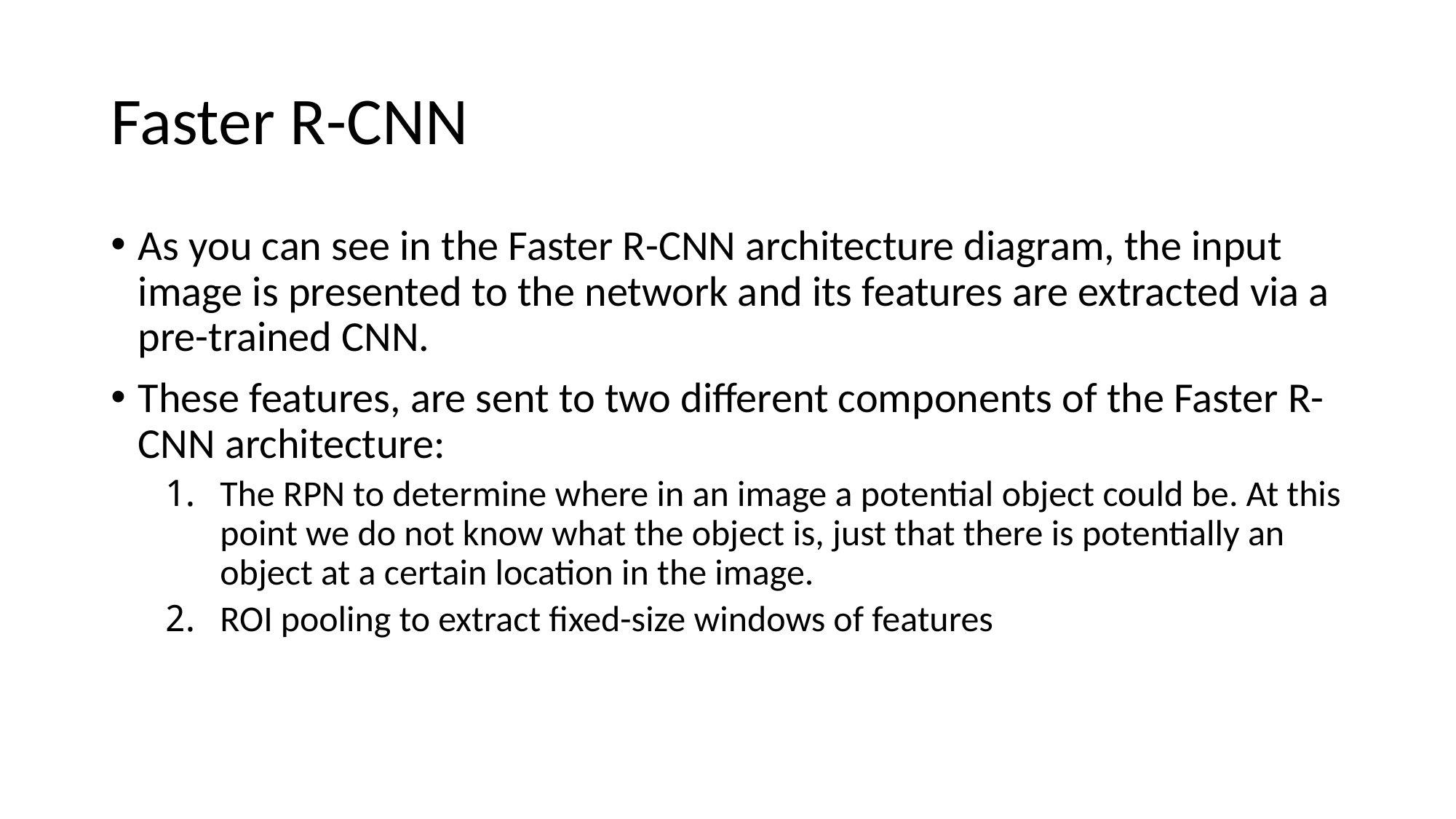

# Faster R-CNN
﻿As you can see in the Faster R-CNN architecture diagram, the input image is presented to the network and its features are extracted via a pre-trained CNN.
﻿These features, are sent to two different components of the Faster R-CNN architecture:
﻿The RPN to determine where in an image a potential object could be. At this point we do not know what the object is, just that there is potentially an object at a certain location in the image.
﻿ROI pooling to extract fixed-size windows of features